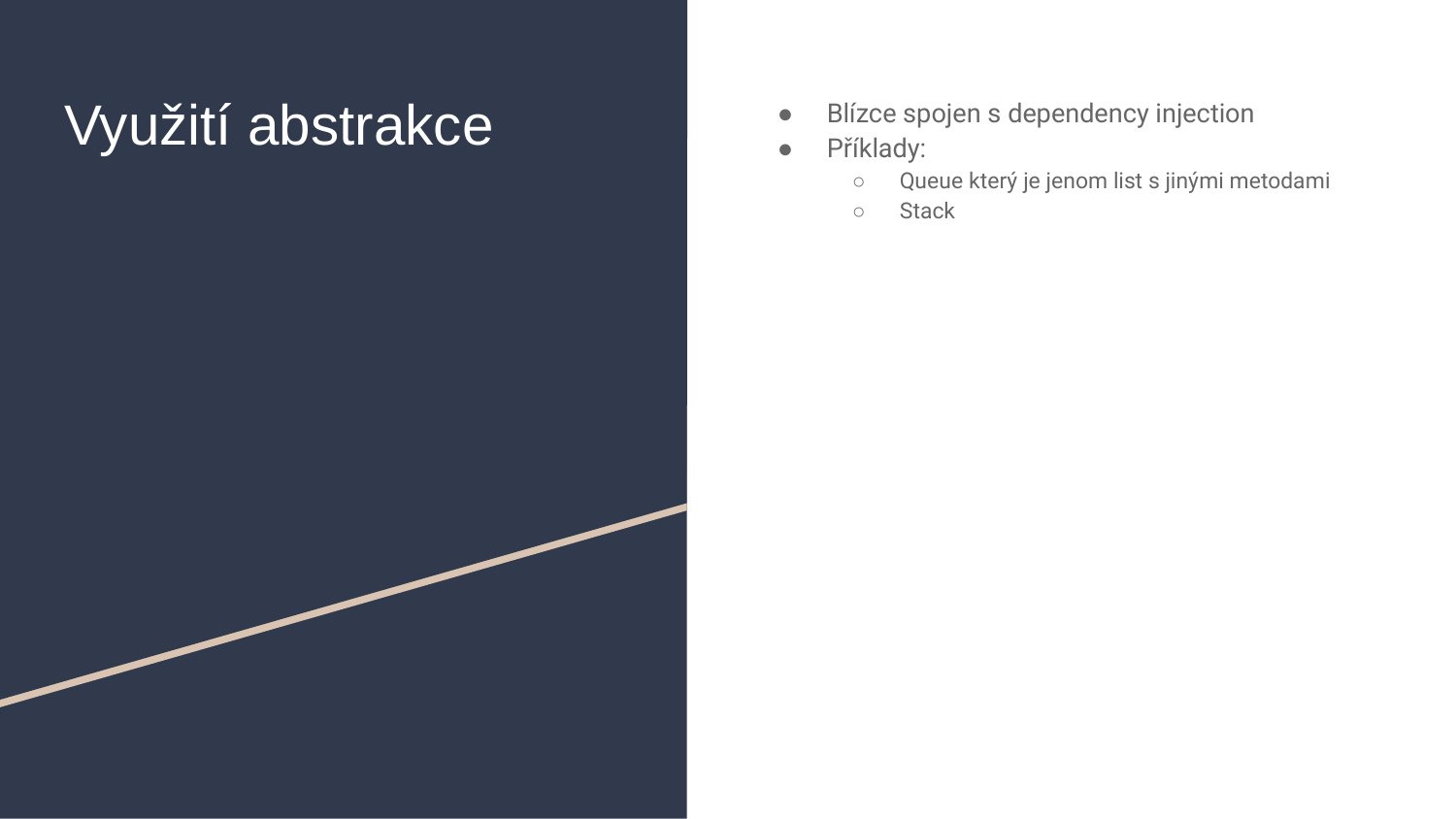

# Využití abstrakce
Blízce spojen s dependency injection
Příklady:
Queue který je jenom list s jinými metodami
Stack